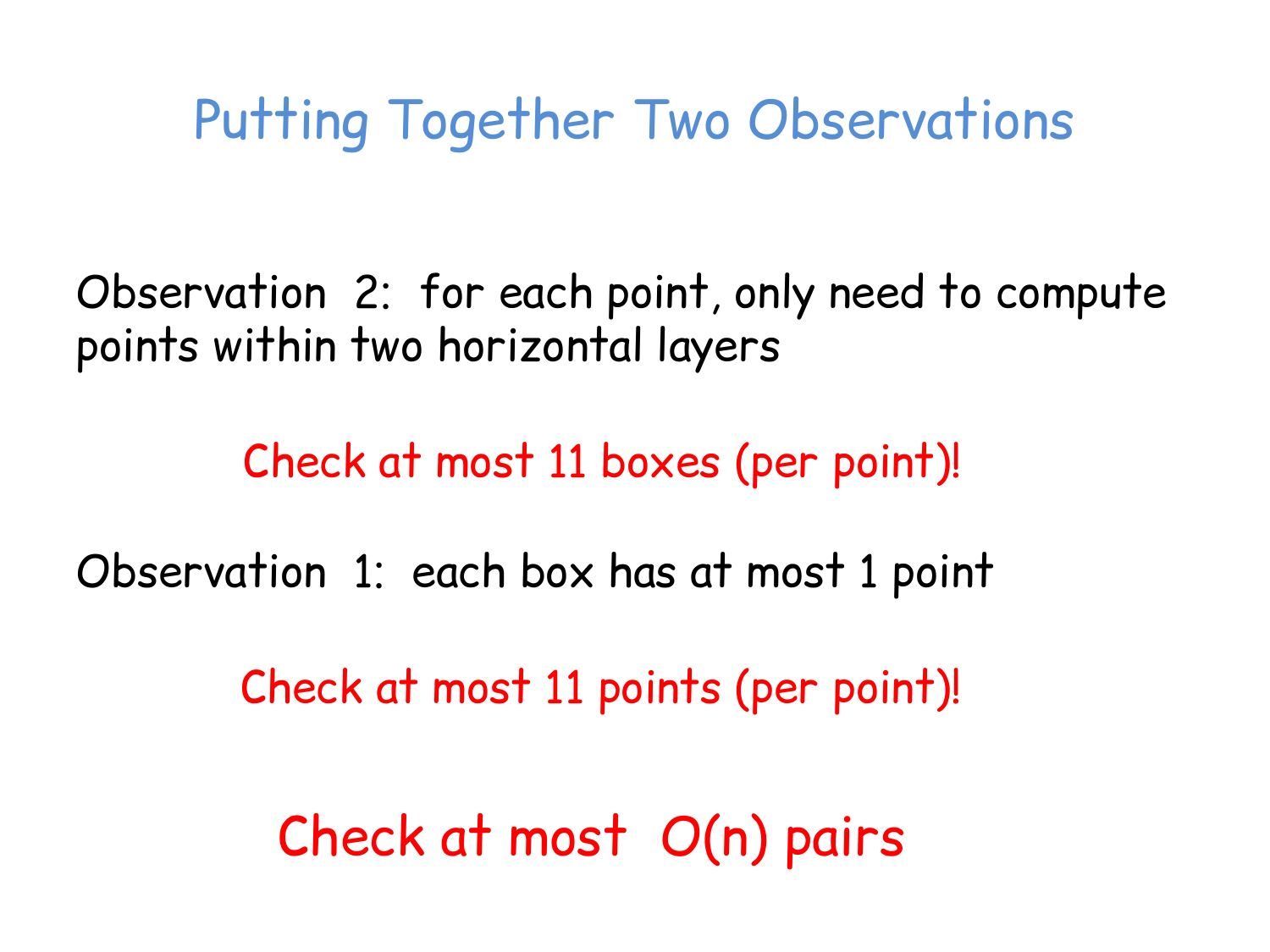

# Putting Together Two Observations
Observation  2:  for each point, only need to compute points within two horizontal layers
Check at most 11 boxes (per point)!
Observation  1:  each box has at most 1 point
Check at most 11 points (per point)!
Check at most  O(n) pairs